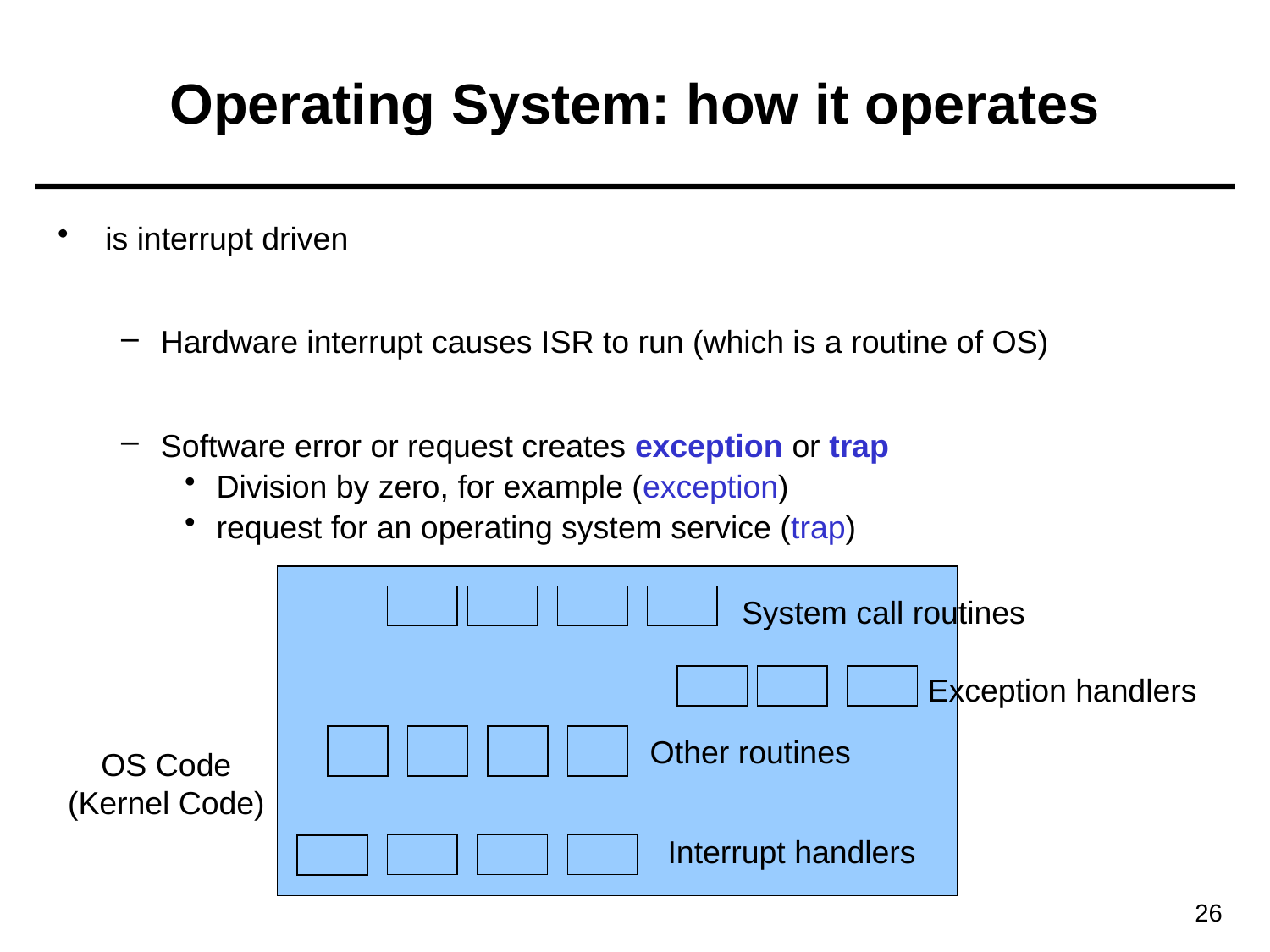

# Operating System: how it operates
is interrupt driven

Hardware interrupt causes ISR to run (which is a routine of OS)

Software error or request creates exception or trap
Division by zero, for example (exception)
request for an operating system service (trap)

System call routines
Exception handlers

Other routines

OS Code
(Kernel Code)
Interrupt handlers

26